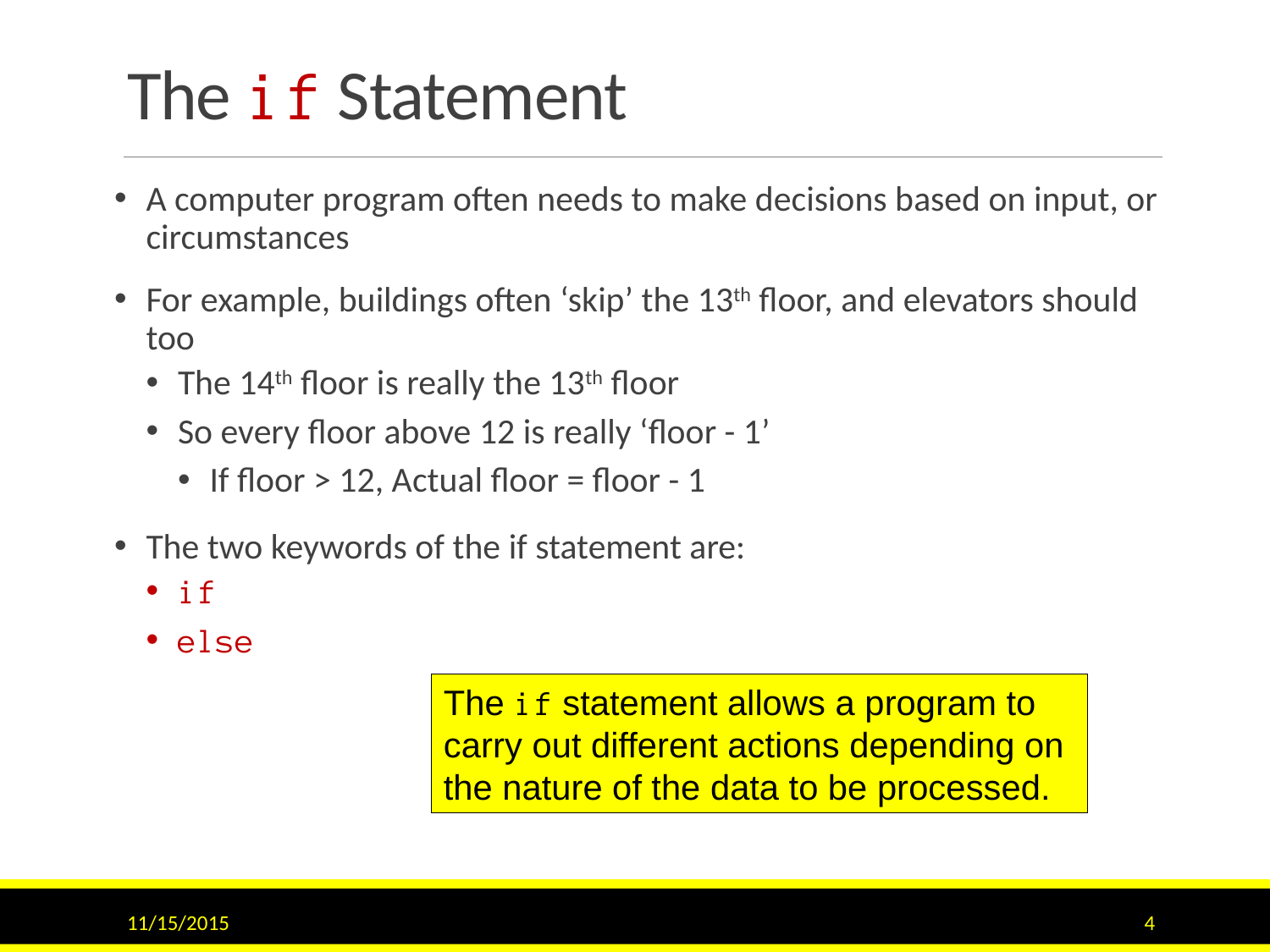

# The if Statement
A computer program often needs to make decisions based on input, or circumstances
For example, buildings often ‘skip’ the 13th floor, and elevators should too
The 14th floor is really the 13th floor
So every floor above 12 is really ‘floor - 1’
If floor > 12, Actual floor = floor - 1
The two keywords of the if statement are:
if
else

The if statement allows a program to carry out different actions depending on the nature of the data to be processed.
11/15/2015
4